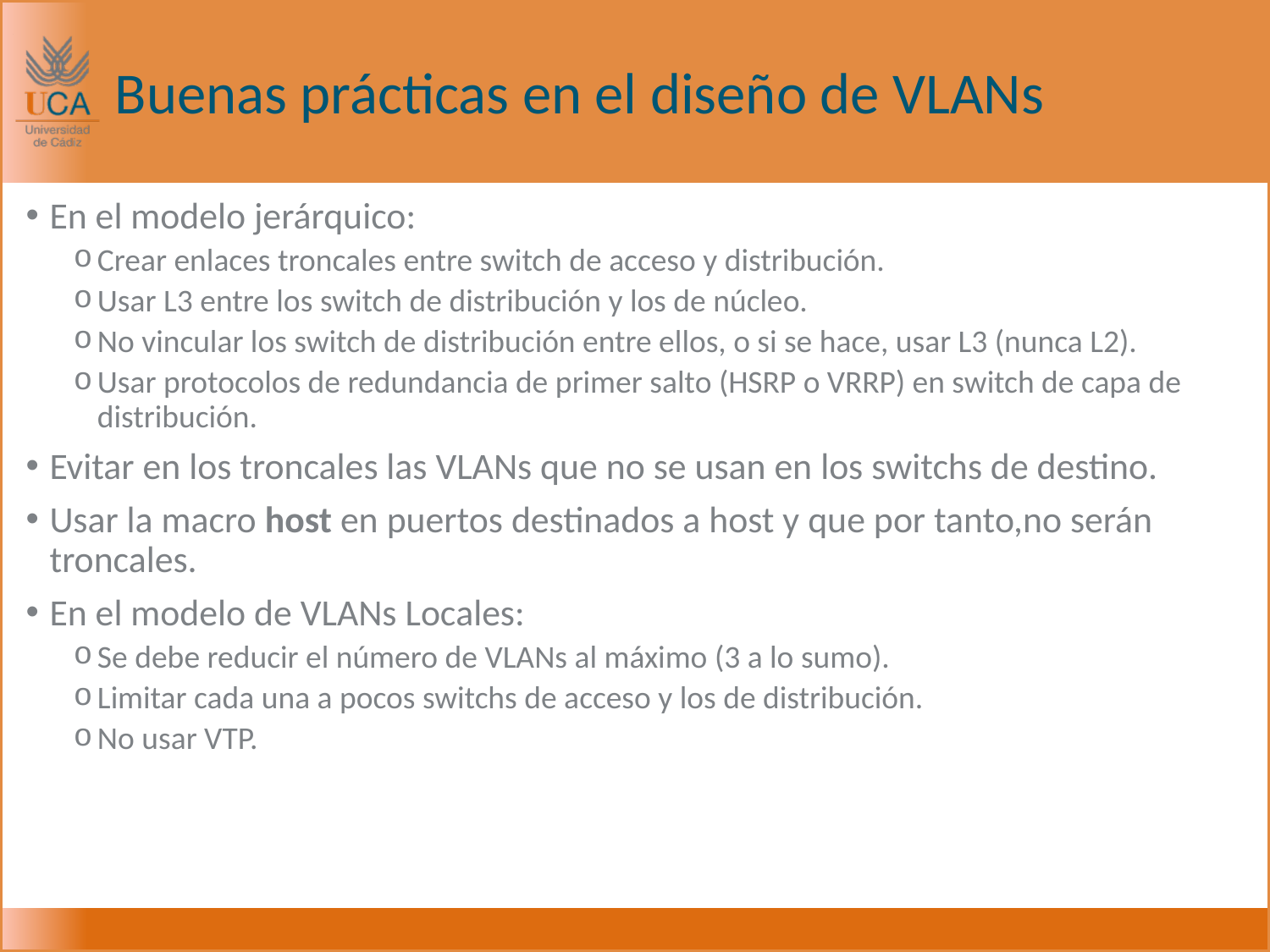

# Buenas prácticas en el diseño de VLANs
En el modelo jerárquico:
Crear enlaces troncales entre switch de acceso y distribución.
Usar L3 entre los switch de distribución y los de núcleo.
No vincular los switch de distribución entre ellos, o si se hace, usar L3 (nunca L2).
Usar protocolos de redundancia de primer salto (HSRP o VRRP) en switch de capa de distribución.
Evitar en los troncales las VLANs que no se usan en los switchs de destino.
Usar la macro host en puertos destinados a host y que por tanto,no serán troncales.
En el modelo de VLANs Locales:
Se debe reducir el número de VLANs al máximo (3 a lo sumo).
Limitar cada una a pocos switchs de acceso y los de distribución.
No usar VTP.